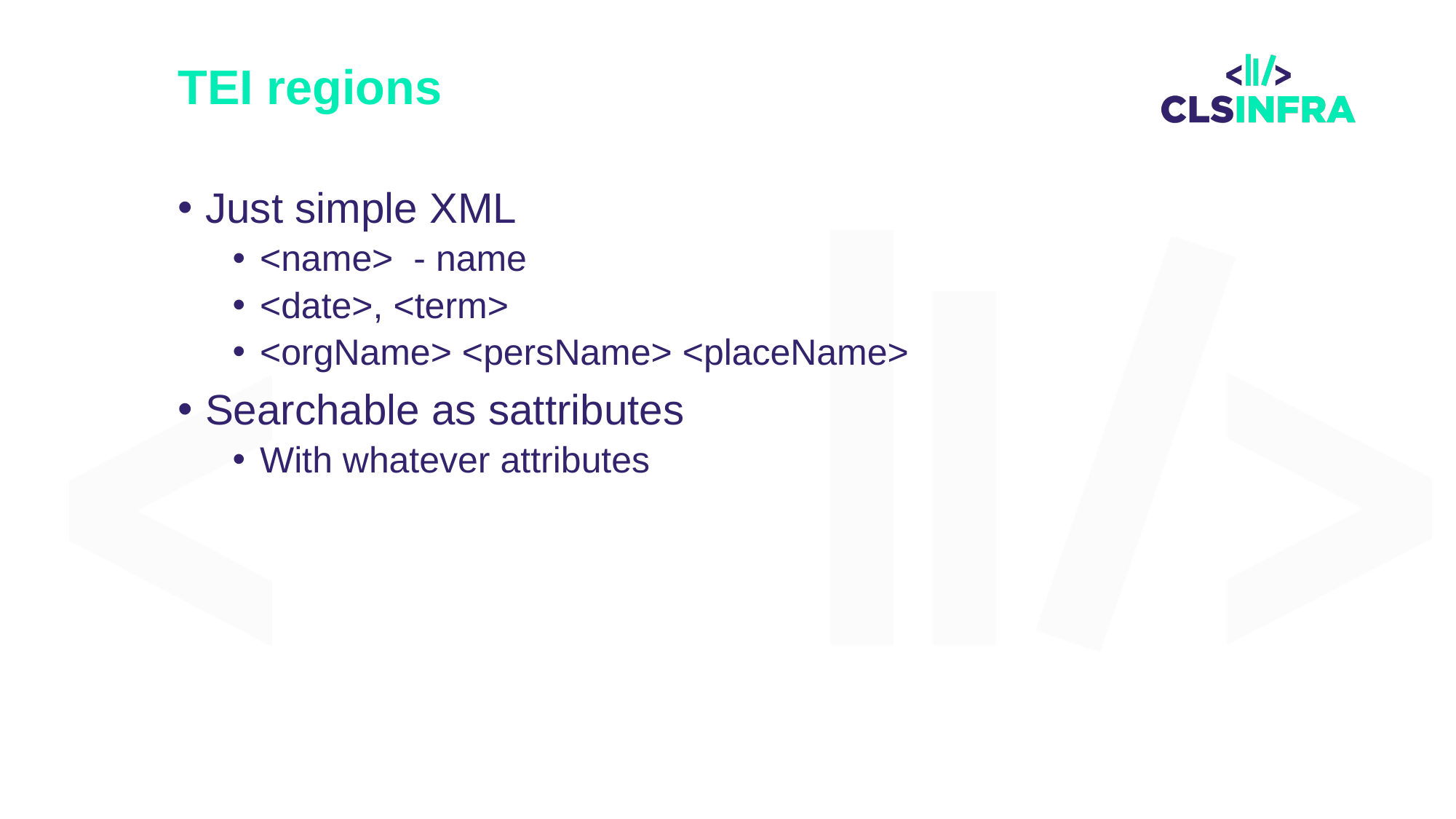

# TEI regions
Just simple XML
<name>  - name
<date>, <term>
<orgName> <persName> <placeName>
Searchable as sattributes
With whatever attributes